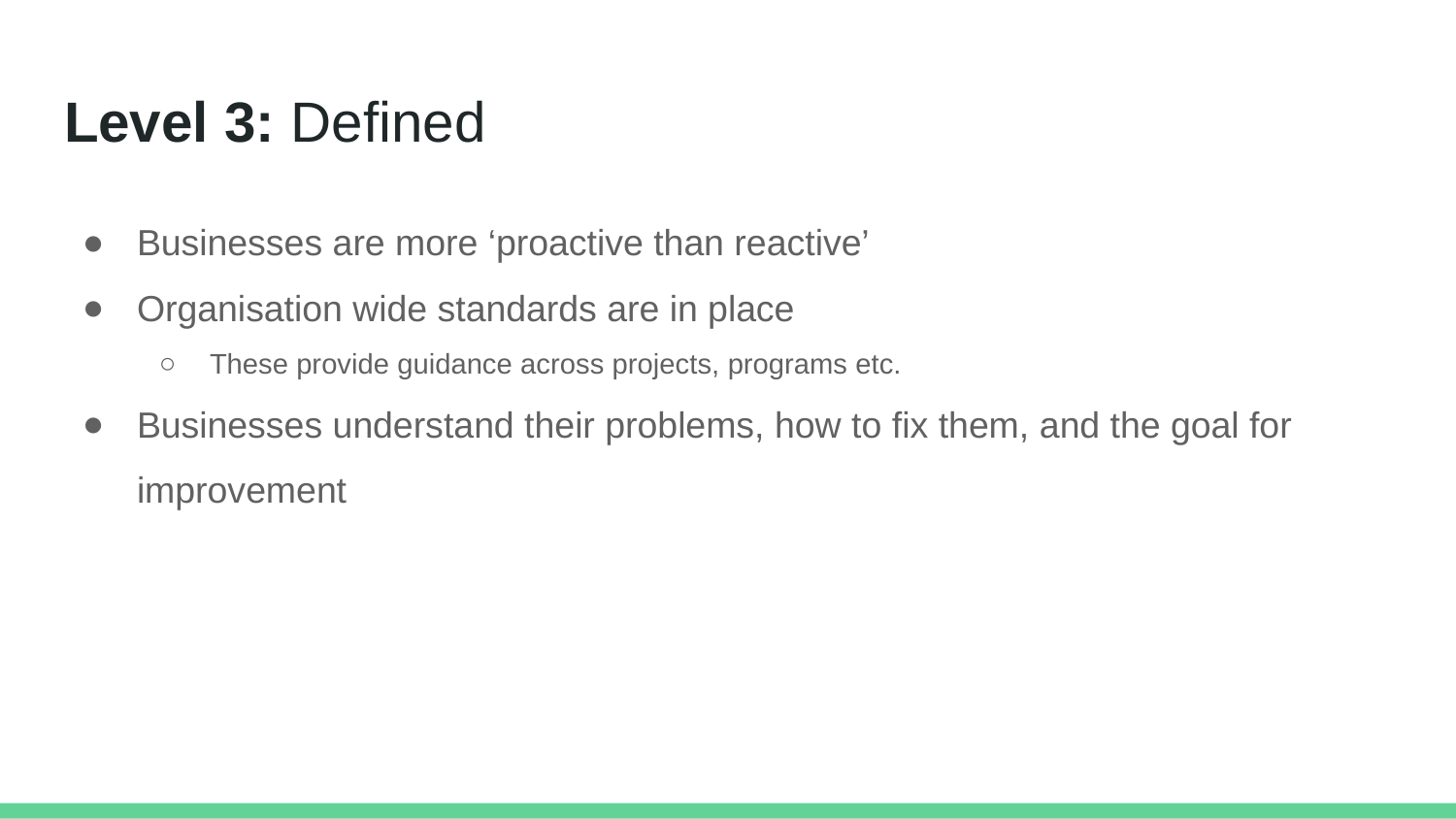

# Level 3: Defined

Businesses are more ‘proactive than reactive’
Organisation wide standards are in place
These provide guidance across projects, programs etc.
Businesses understand their problems, how to fix them, and the goal for improvement